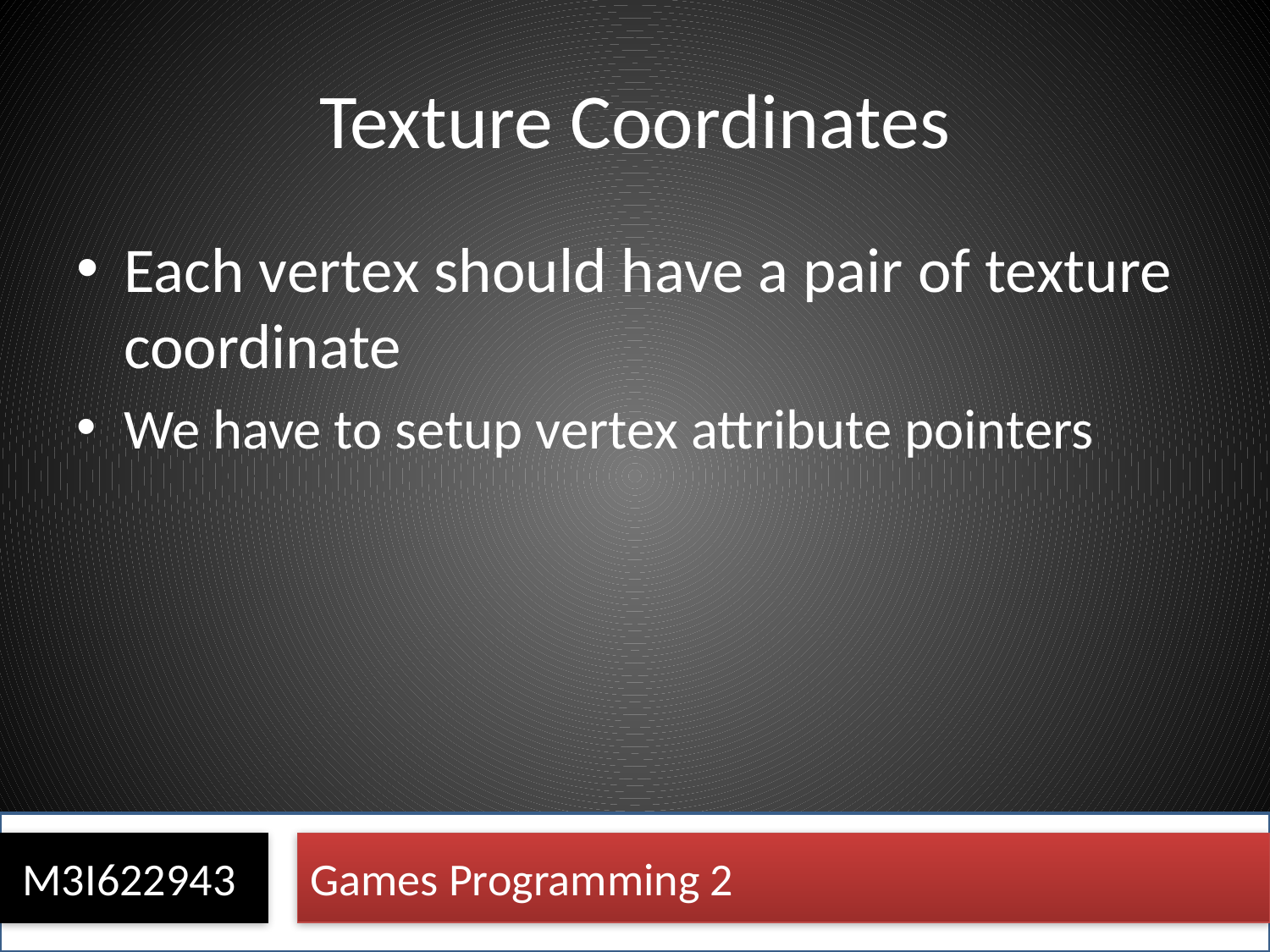

# Texture Coordinates
Each vertex should have a pair of texture coordinate
We have to setup vertex attribute pointers